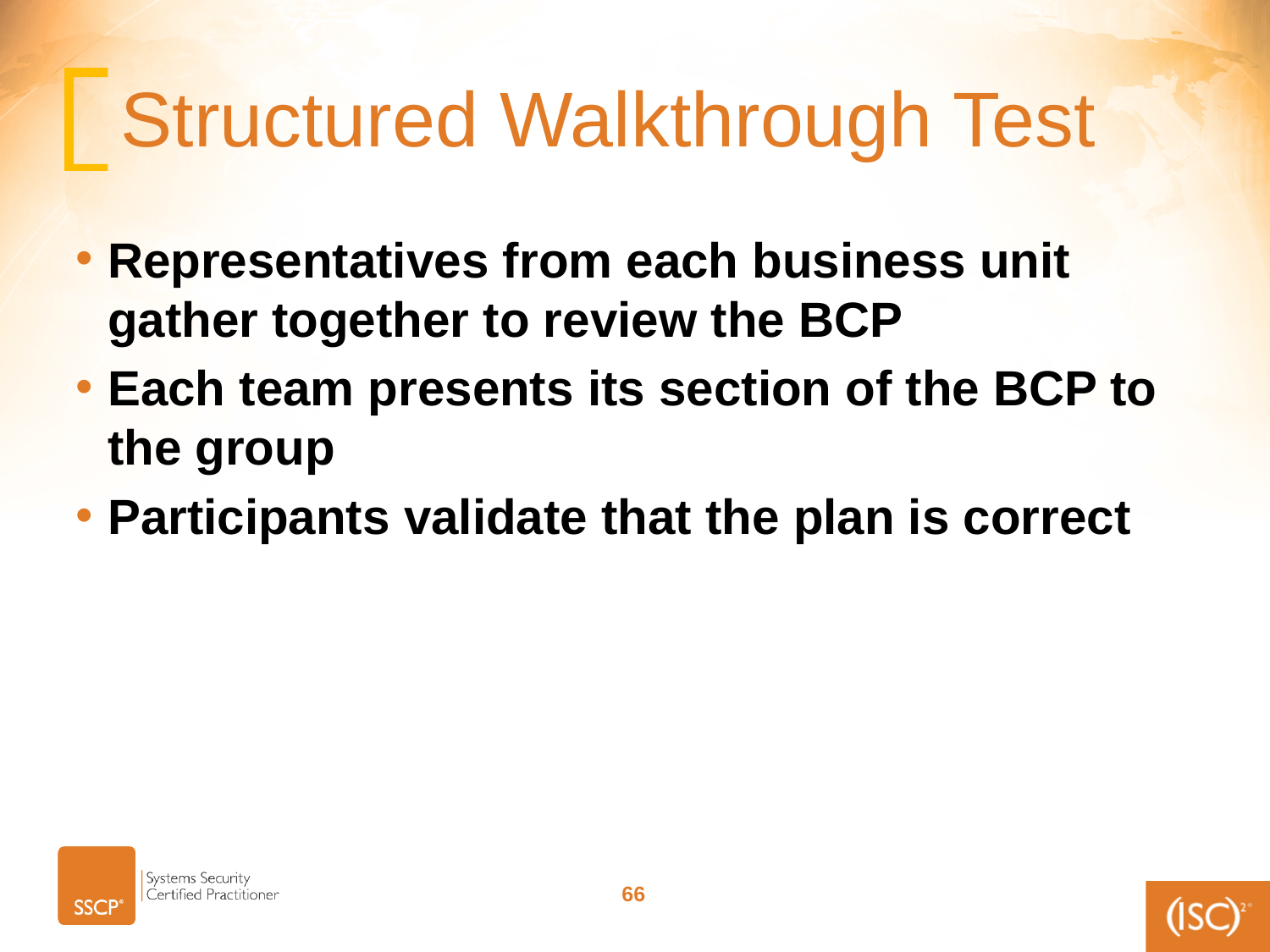

# Structured Walkthrough Test
Representatives from each business unit gather together to review the BCP
Each team presents its section of the BCP to the group
Participants validate that the plan is correct